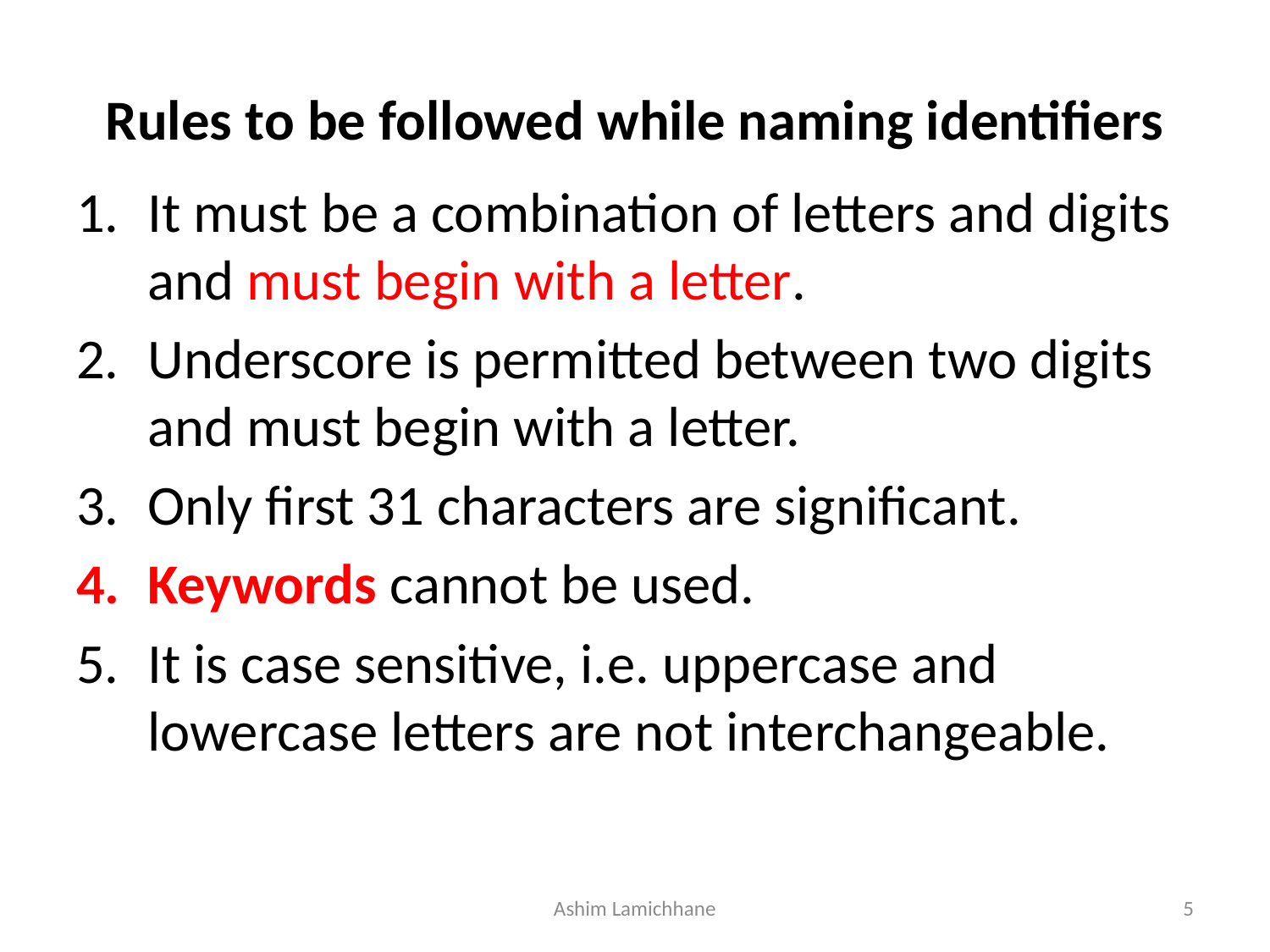

# Rules to be followed while naming identifiers
It must be a combination of letters and digits and must begin with a letter.
Underscore is permitted between two digits and must begin with a letter.
Only first 31 characters are significant.
Keywords cannot be used.
It is case sensitive, i.e. uppercase and lowercase letters are not interchangeable.

Ashim Lamichhane
5